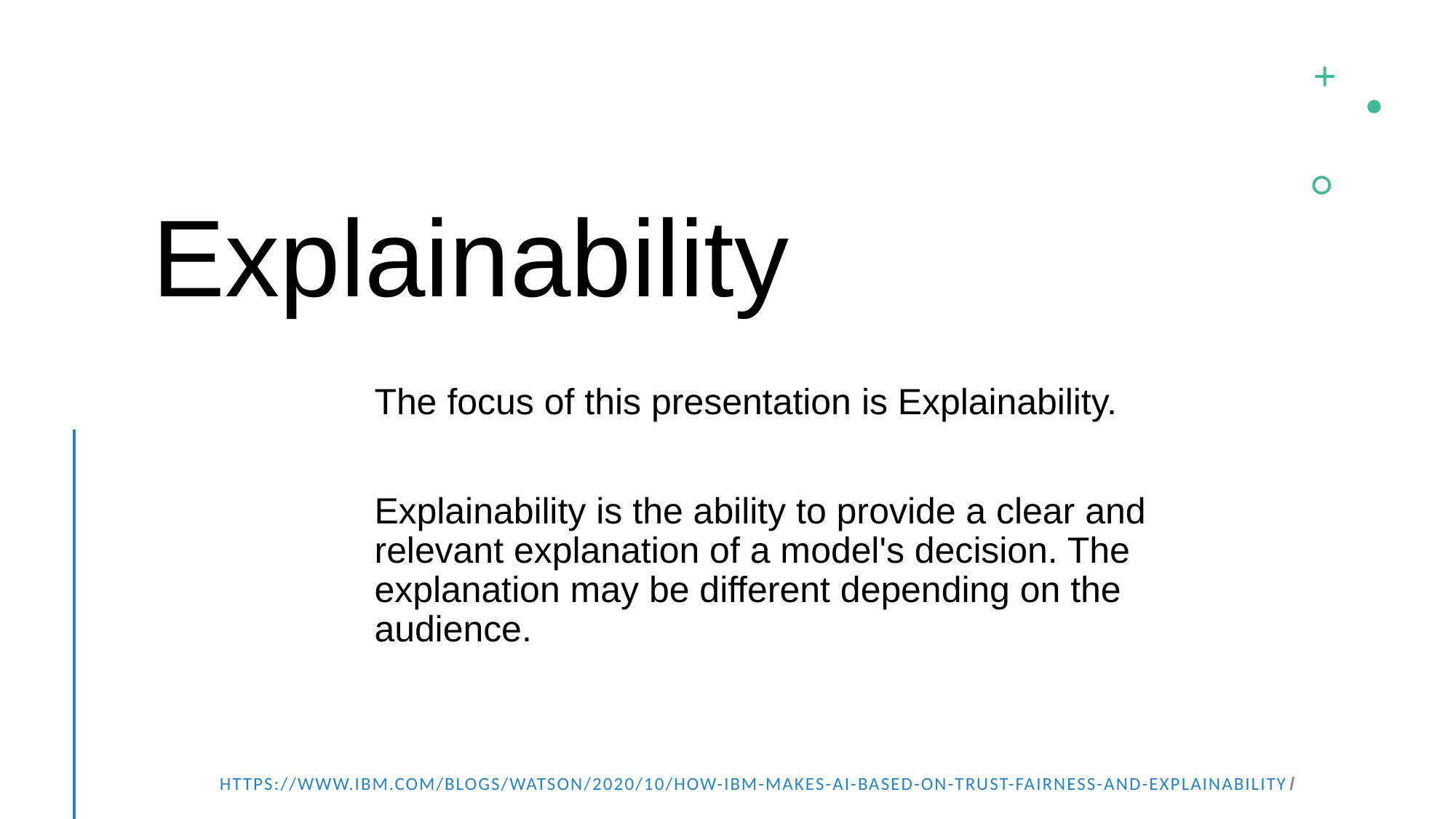

# Explainability

The focus of this presentation is Explainability.

Explainability is the ability to provide a clear and relevant explanation of a model's decision. The explanation may be different depending on the audience.

https://www.ibm.com/blogs/watson/2020/10/how-ibm-makes-ai-based-on-trust-fairness-and-explainability/